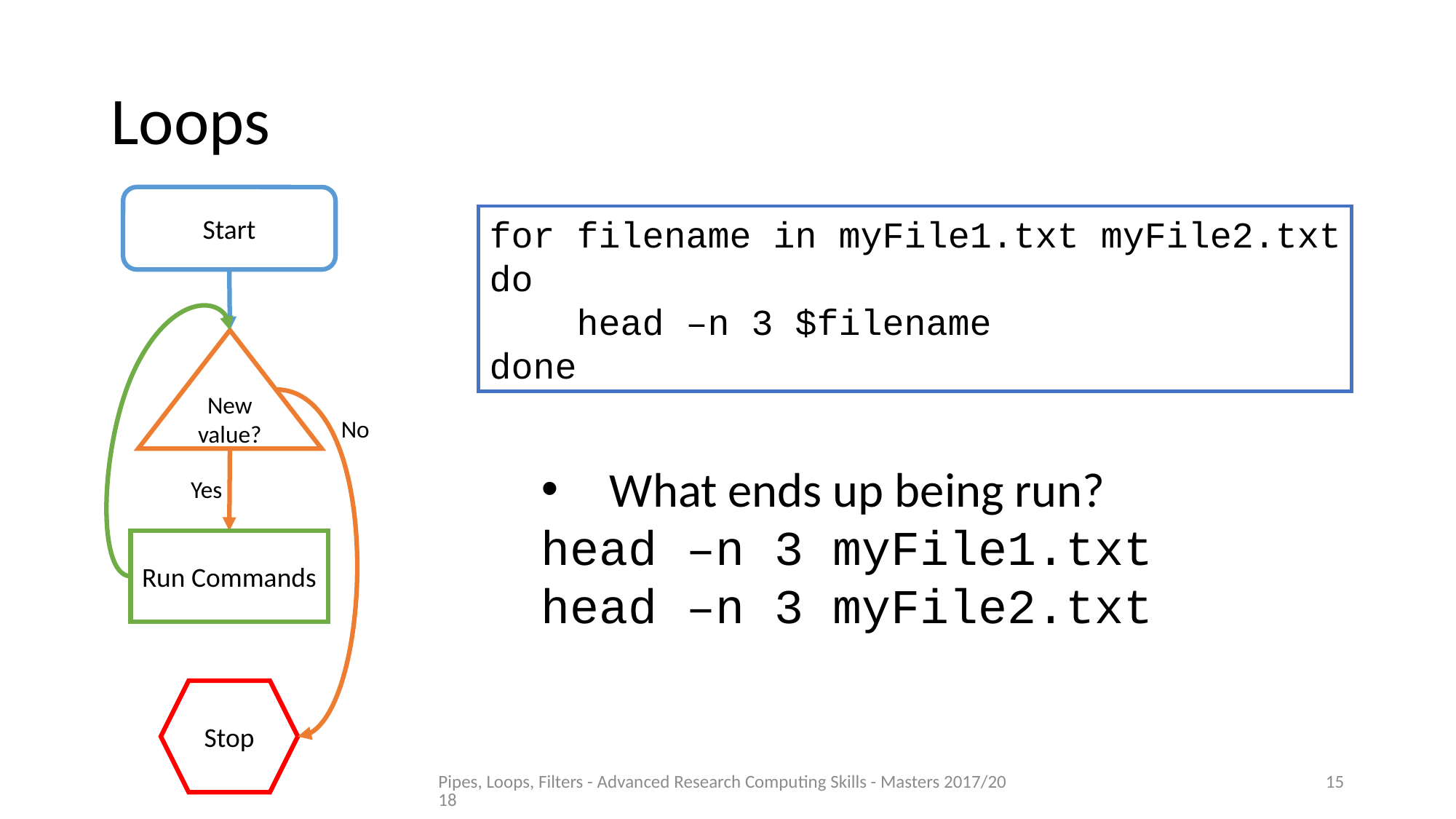

# Loops
Start
New value?
No
Yes
Run Commands
Stop
for filename in myFile1.txt myFile2.txt
do
    head –n 3 $filename
done
What ends up being run?
head –n 3 myFile1.txt
head –n 3 myFile2.txt
Pipes, Loops, Filters - Advanced Research Computing Skills - Masters 2017/2018
15